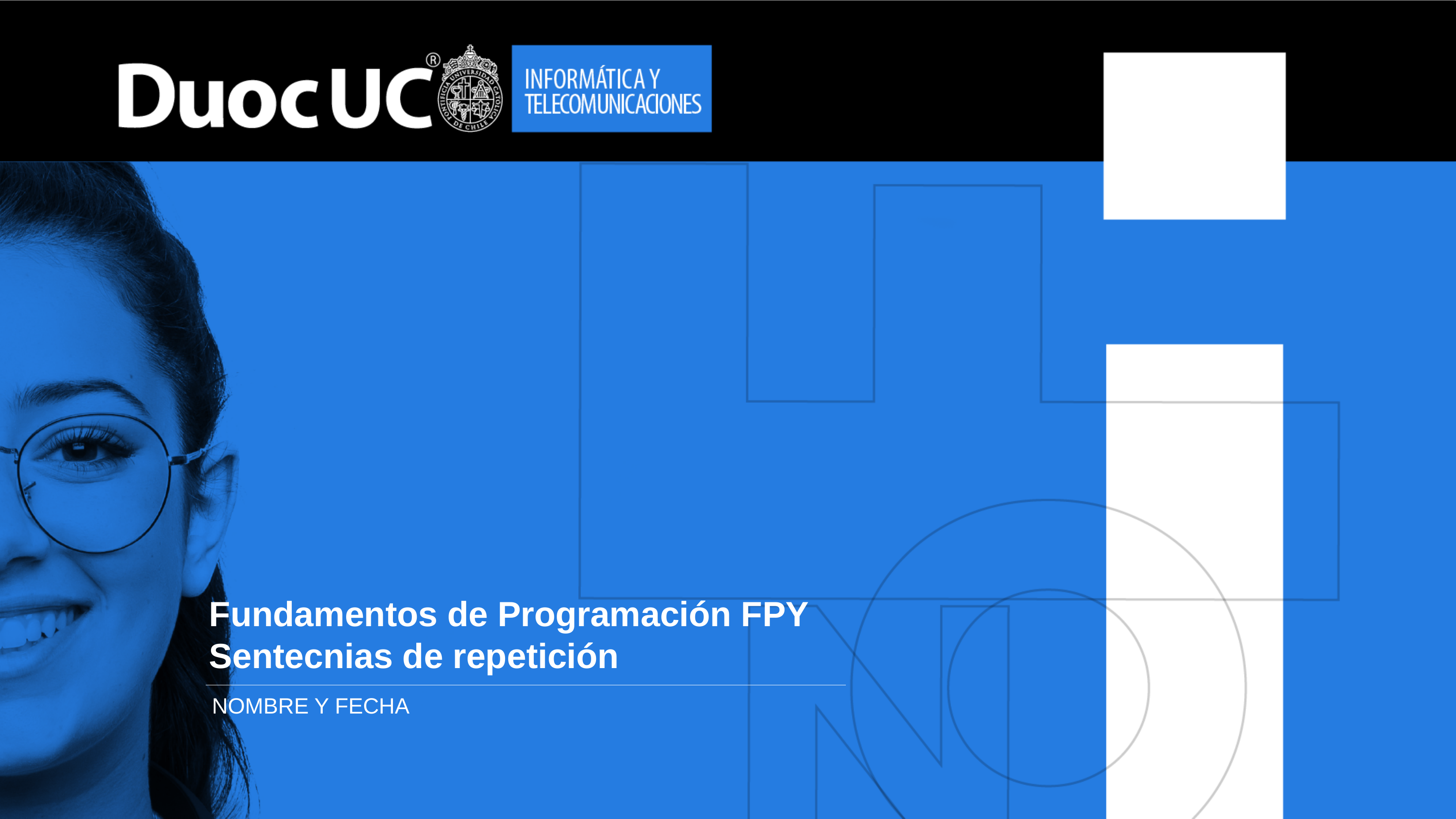

# Fundamentos de Programación FPY Sentecnias de repetición
NOMBRE Y FECHA